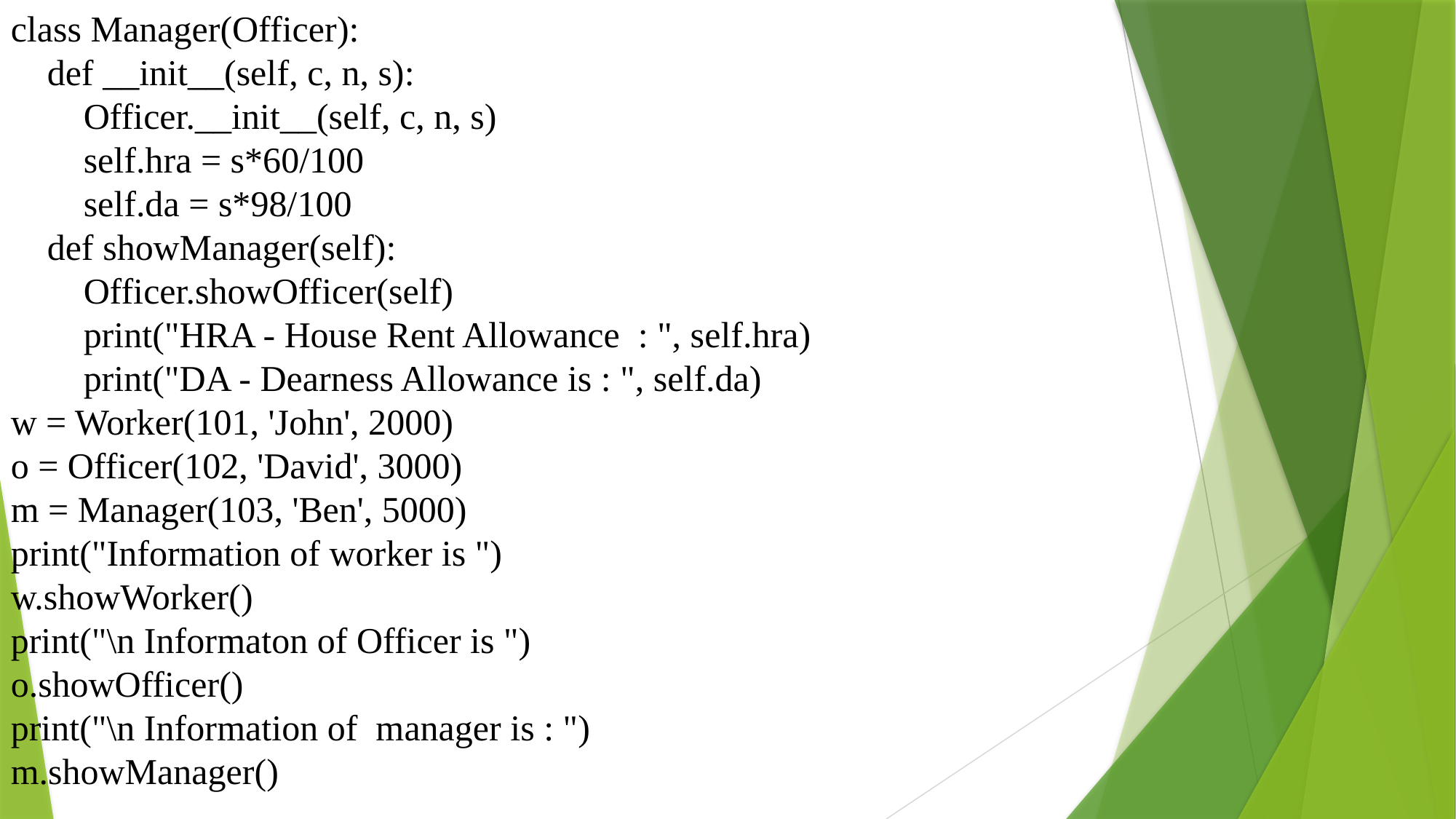

class Manager(Officer):
    def __init__(self, c, n, s):
        Officer.__init__(self, c, n, s)
        self.hra = s*60/100
        self.da = s*98/100
    def showManager(self):
        Officer.showOfficer(self)
        print("HRA - House Rent Allowance  : ", self.hra)
        print("DA - Dearness Allowance is : ", self.da)
w = Worker(101, 'John', 2000)
o = Officer(102, 'David', 3000)
m = Manager(103, 'Ben', 5000)
print("Information of worker is ")
w.showWorker()
print("\n Informaton of Officer is ")
o.showOfficer()
print("\n Information of  manager is : ")
m.showManager()